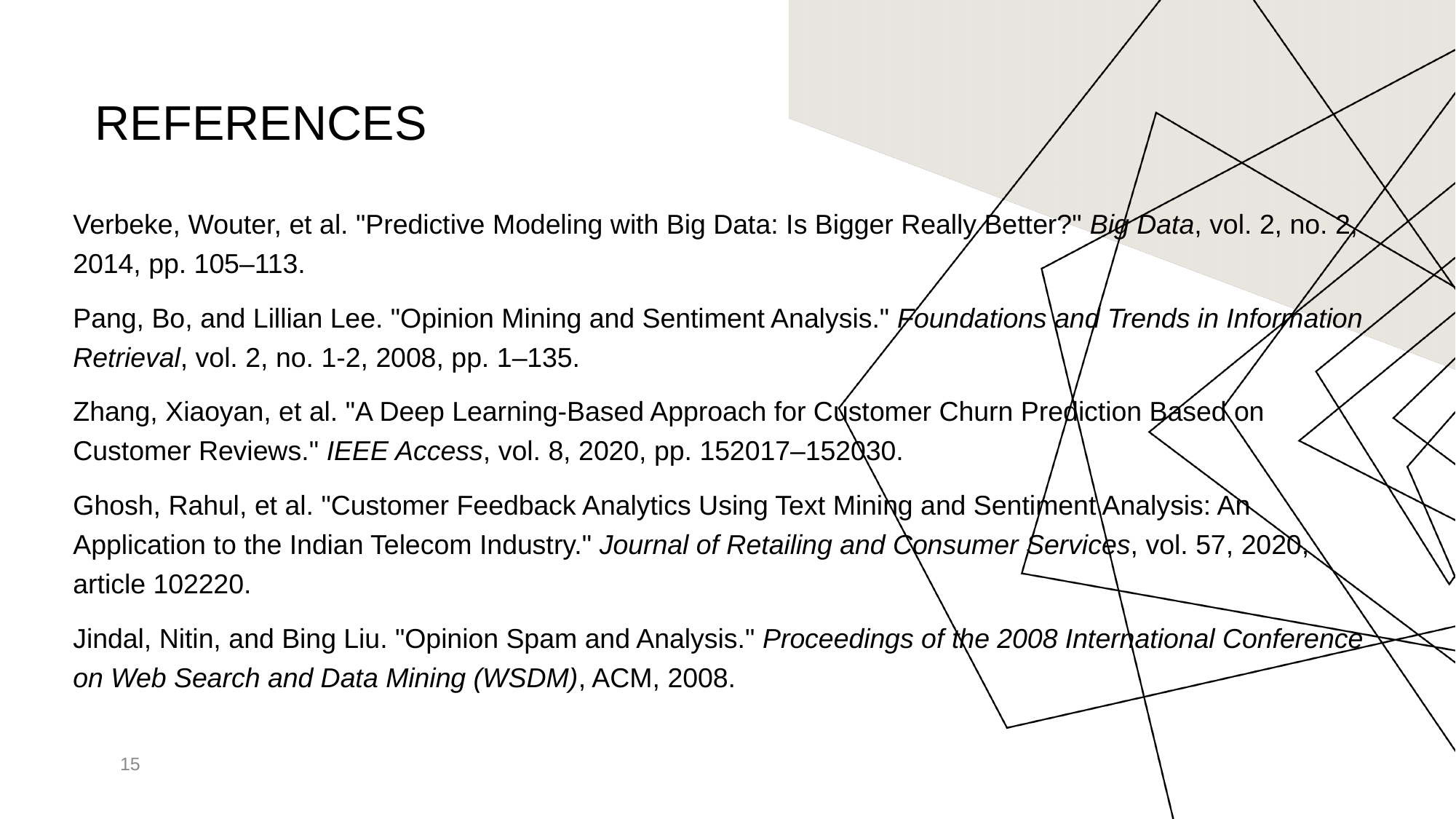

# REFERENCES
Verbeke, Wouter, et al. "Predictive Modeling with Big Data: Is Bigger Really Better?" Big Data, vol. 2, no. 2, 2014, pp. 105–113.
Pang, Bo, and Lillian Lee. "Opinion Mining and Sentiment Analysis." Foundations and Trends in Information Retrieval, vol. 2, no. 1-2, 2008, pp. 1–135.
Zhang, Xiaoyan, et al. "A Deep Learning-Based Approach for Customer Churn Prediction Based on Customer Reviews." IEEE Access, vol. 8, 2020, pp. 152017–152030.
Ghosh, Rahul, et al. "Customer Feedback Analytics Using Text Mining and Sentiment Analysis: An Application to the Indian Telecom Industry." Journal of Retailing and Consumer Services, vol. 57, 2020, article 102220.
Jindal, Nitin, and Bing Liu. "Opinion Spam and Analysis." Proceedings of the 2008 International Conference on Web Search and Data Mining (WSDM), ACM, 2008.

15